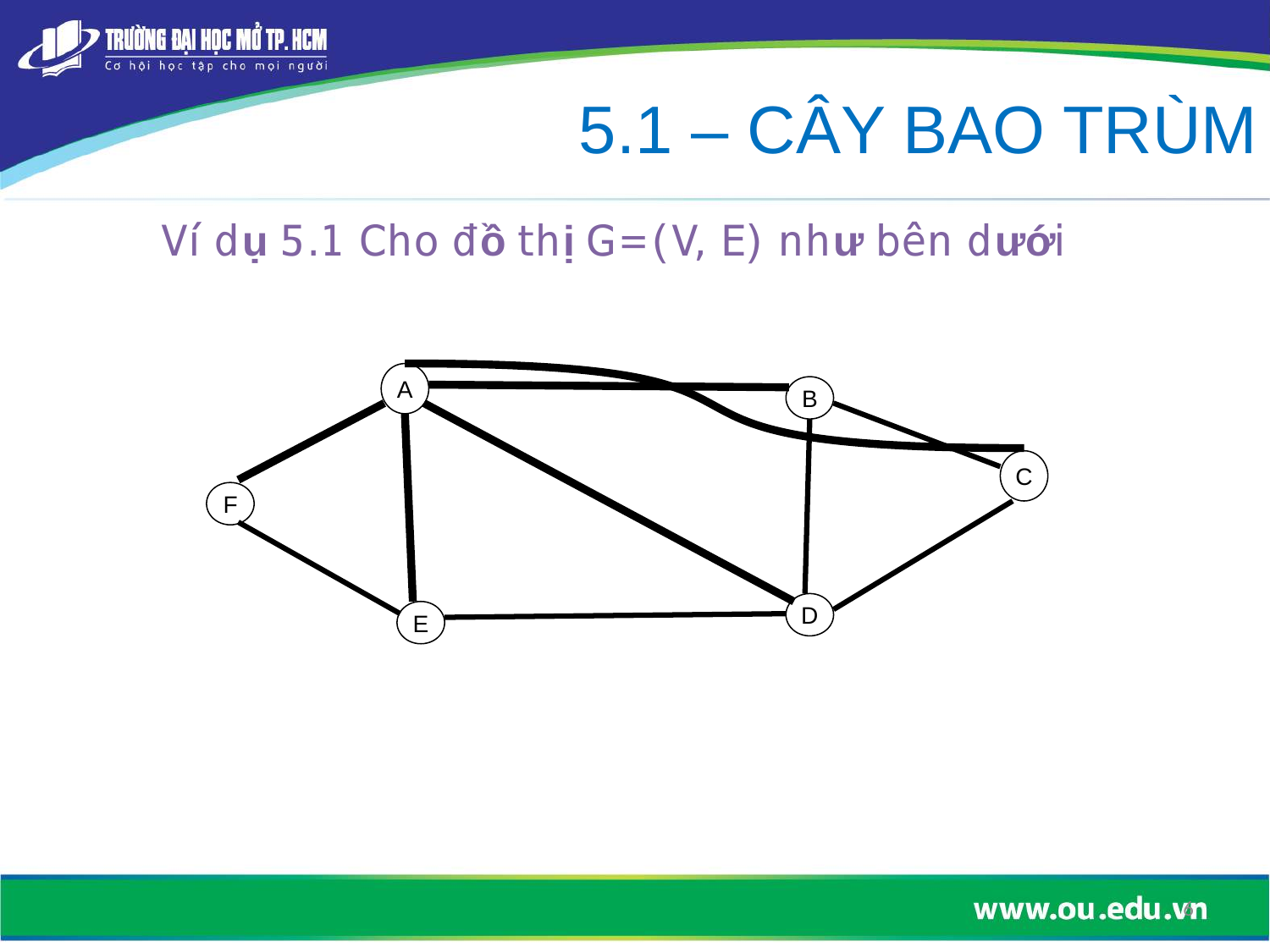

5.1 – CÂY BAO TRÙM
# Ví dụ 5.1 Cho đồ thị G=(V, E) như bên dưới
A
B

C
F

D
E

6